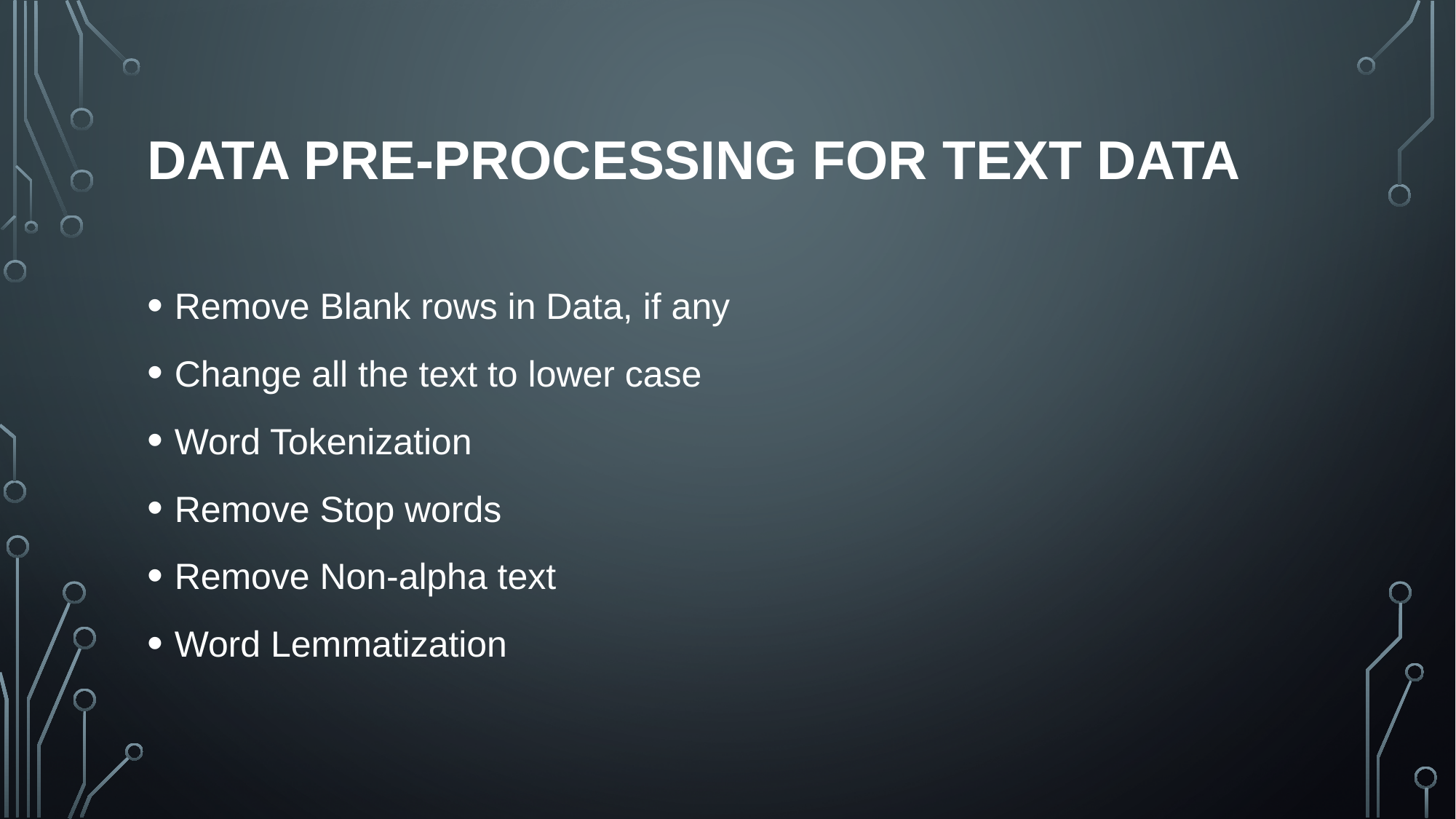

# Data pre-processing for Text data
Remove Blank rows in Data, if any
Change all the text to lower case
Word Tokenization
Remove Stop words
Remove Non-alpha text
Word Lemmatization